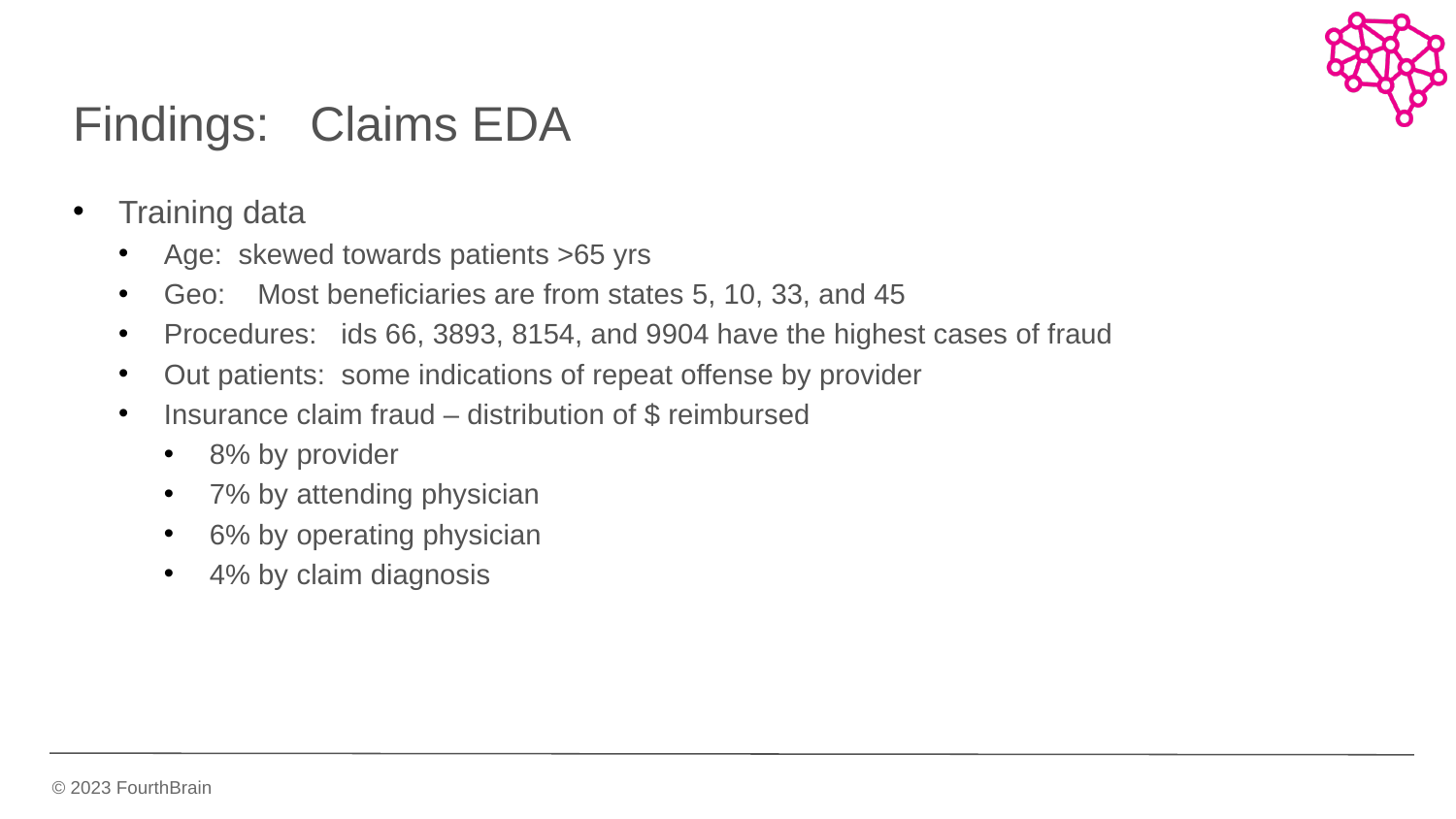

Findings:   Claims EDA

Training data
Age:  skewed towards patients >65 yrs
Geo:    Most beneficiaries are from states 5, 10, 33, and 45
Procedures:   ids 66, 3893, 8154, and 9904 have the highest cases of fraud
Out patients:  some indications of repeat offense by provider
Insurance claim fraud – distribution of $ reimbursed
8% by provider
7% by attending physician
6% by operating physician
4% by claim diagnosis